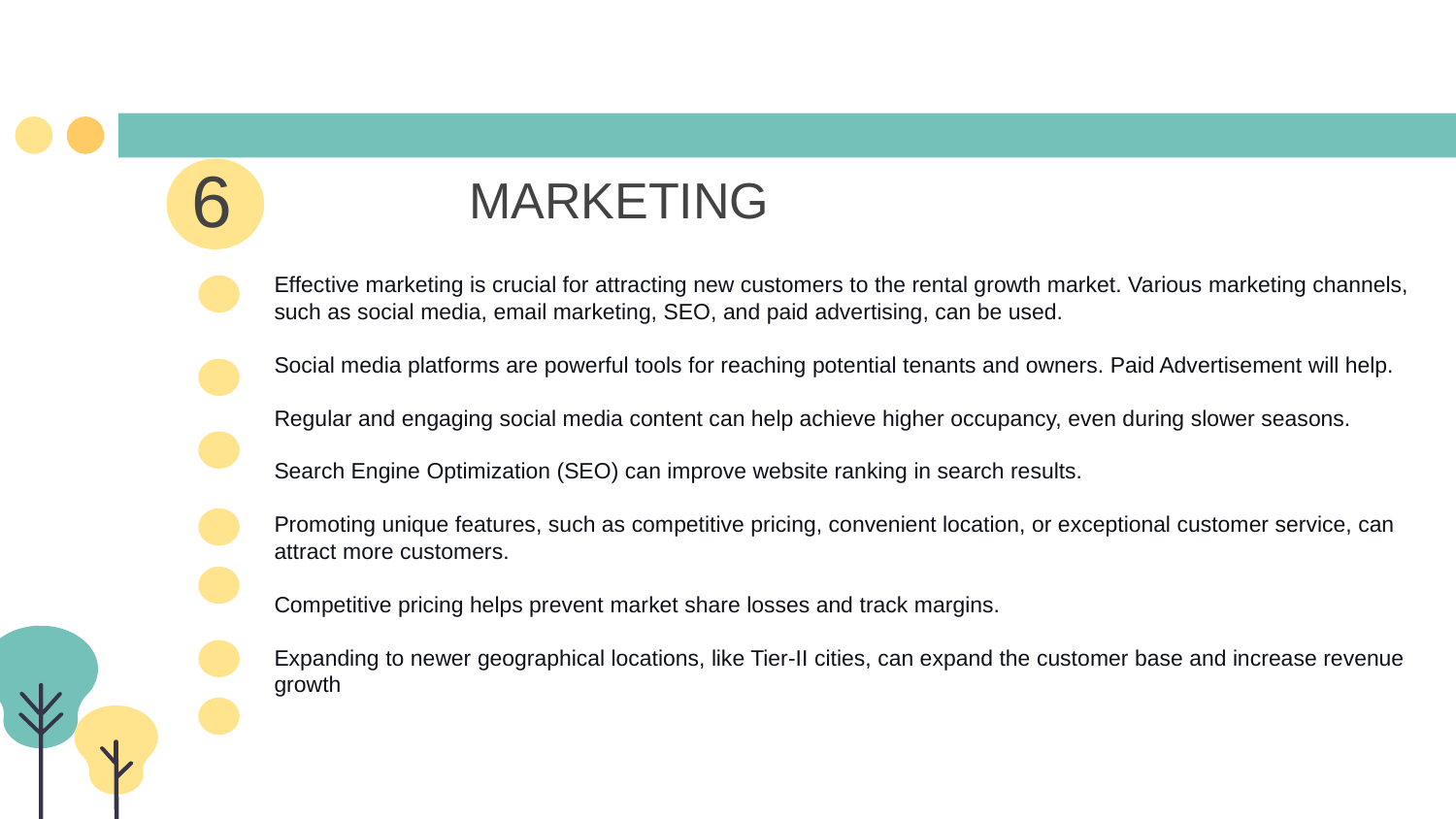

MARKETING

6
Effective marketing is crucial for attracting new customers to the rental growth market. Various marketing channels, such as social media, email marketing, SEO, and paid advertising, can be used.

Social media platforms are powerful tools for reaching potential tenants and owners. Paid Advertisement will help.

Regular and engaging social media content can help achieve higher occupancy, even during slower seasons.

Search Engine Optimization (SEO) can improve website ranking in search results.

Promoting unique features, such as competitive pricing, convenient location, or exceptional customer service, can attract more customers.

Competitive pricing helps prevent market share losses and track margins.

Expanding to newer geographical locations, like Tier-II cities, can expand the customer base and increase revenue growth